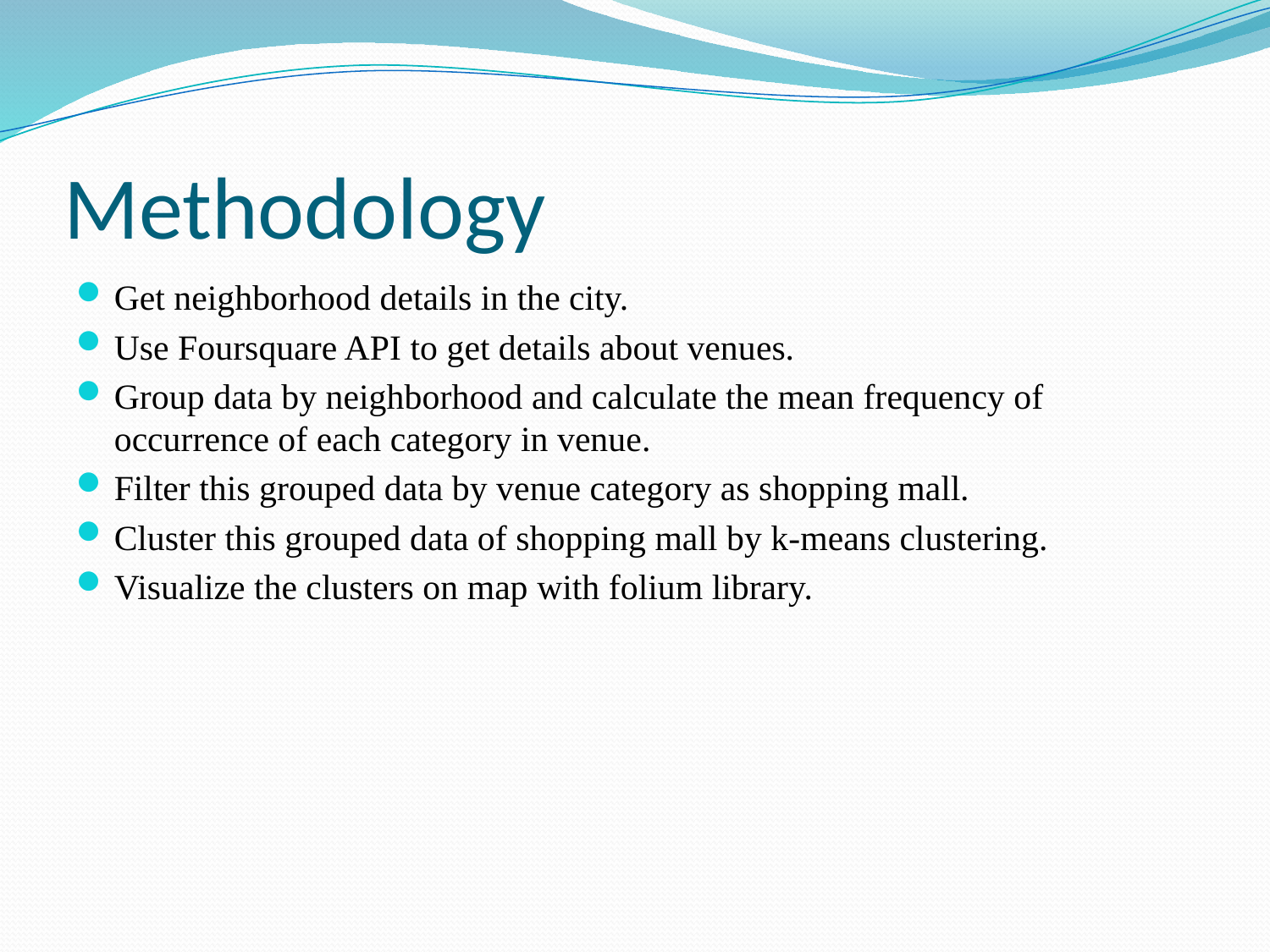

# Methodology
Get neighborhood details in the city.
Use Foursquare API to get details about venues.
Group data by neighborhood and calculate the mean frequency of occurrence of each category in venue.
Filter this grouped data by venue category as shopping mall.
Cluster this grouped data of shopping mall by k-means clustering.
Visualize the clusters on map with folium library.